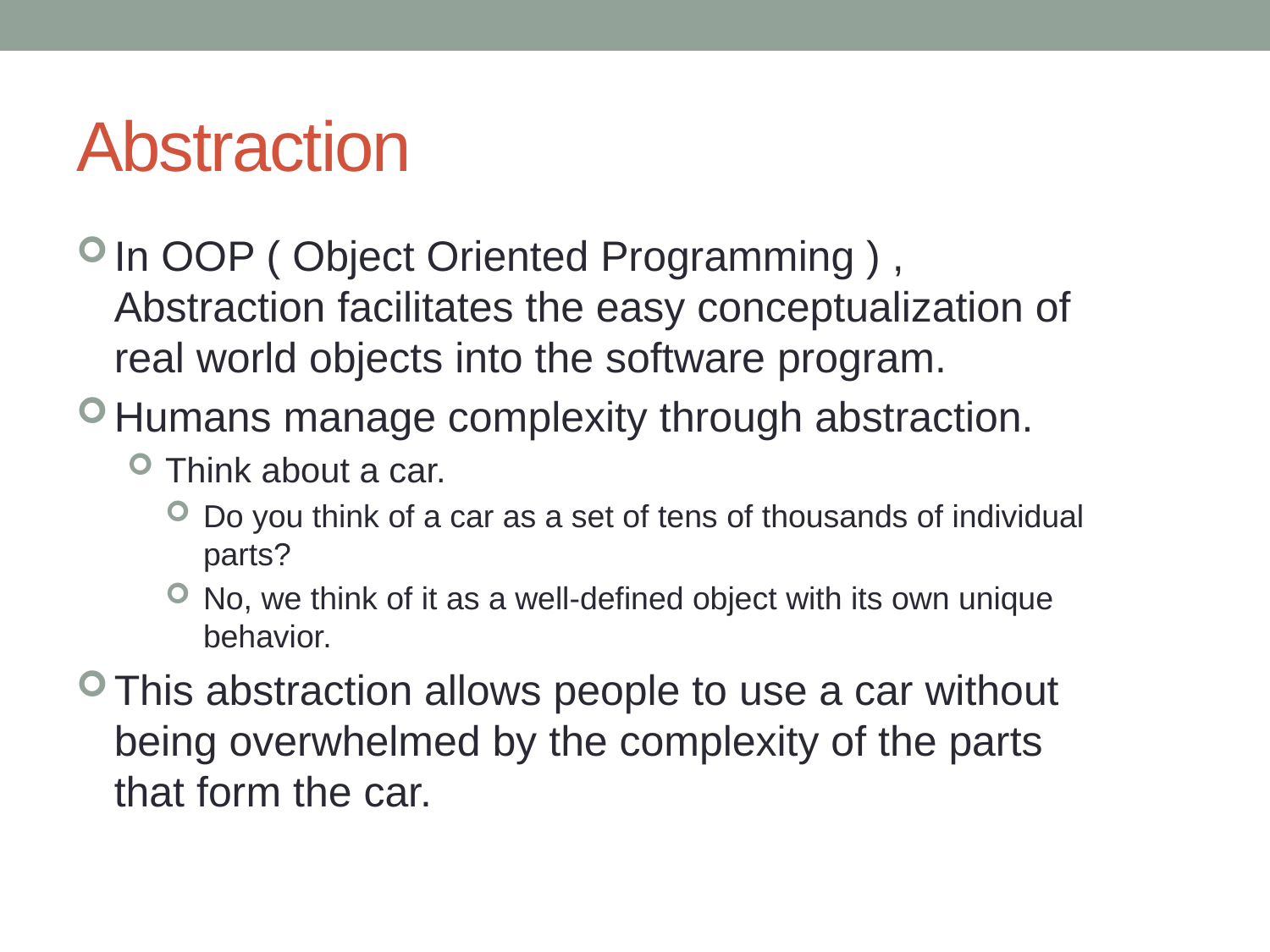

# Abstraction
In OOP ( Object Oriented Programming ) , Abstraction facilitates the easy conceptualization of real world objects into the software program.
Humans manage complexity through abstraction.
Think about a car.
Do you think of a car as a set of tens of thousands of individual parts?
No, we think of it as a well-defined object with its own unique behavior.
This abstraction allows people to use a car without being overwhelmed by the complexity of the parts that form the car.